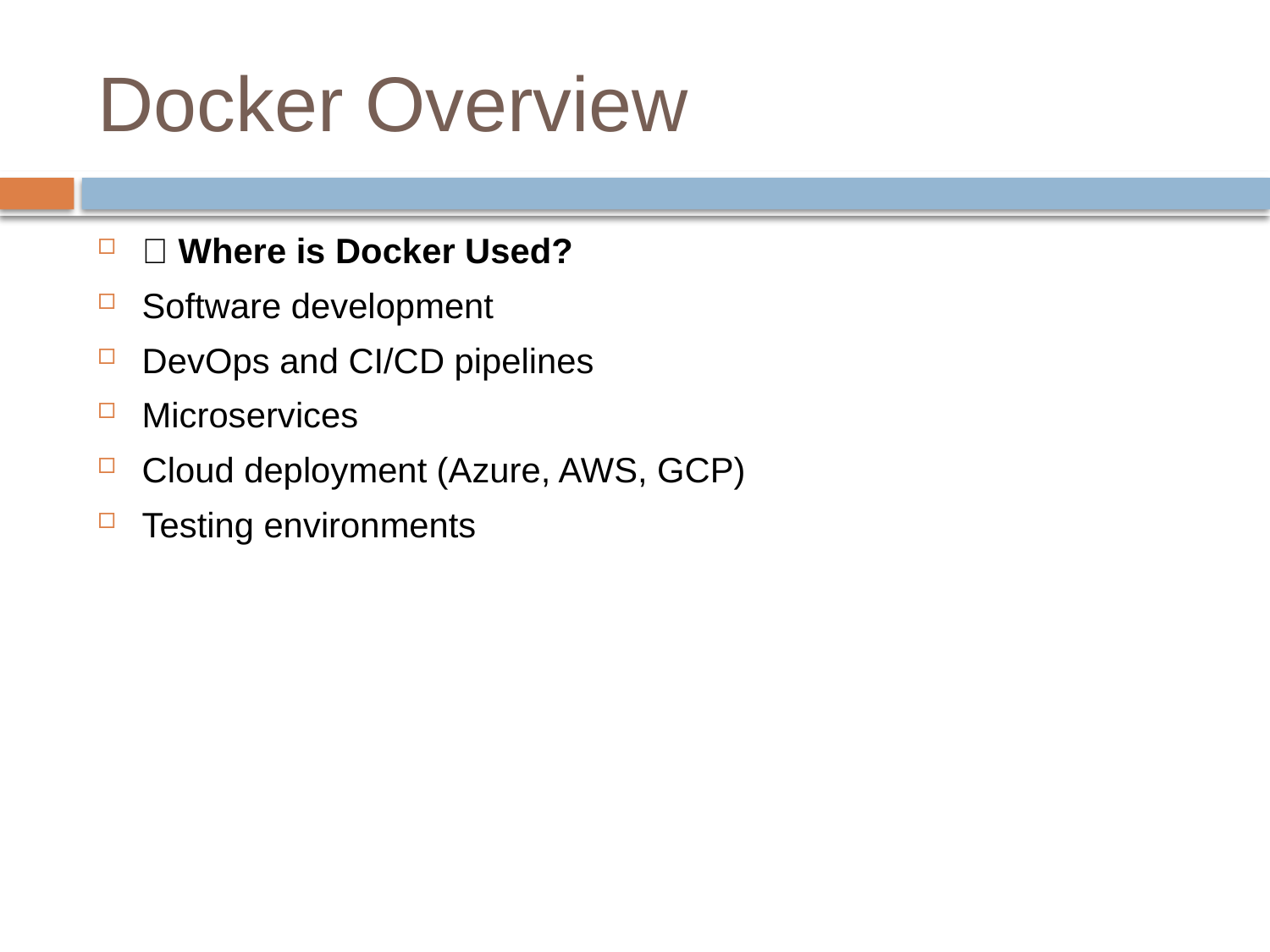

# Docker Overview
🧪 Where is Docker Used?
Software development
DevOps and CI/CD pipelines
Microservices
Cloud deployment (Azure, AWS, GCP)
Testing environments